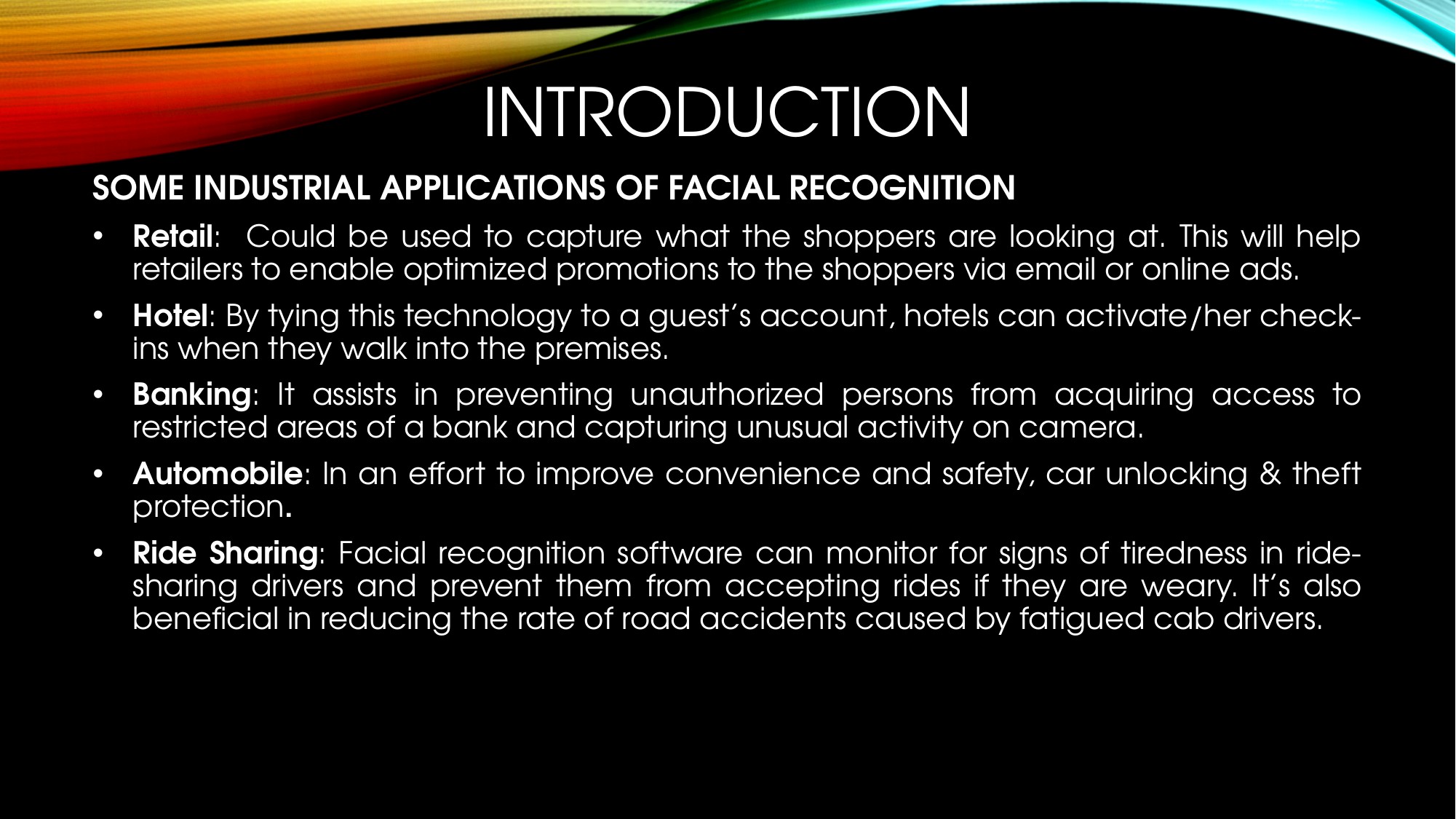

# INTRODUCTION
SOME INDUSTRIAL APPLICATIONS OF FACIAL RECOGNITION
Retail:  Could be used to capture what the shoppers are looking at. This will help retailers to enable optimized promotions to the shoppers via email or online ads.
Hotel: By tying this technology to a guest’s account, hotels can activate/her check-ins when they walk into the premises.
Banking: It assists in preventing unauthorized persons from acquiring access to restricted areas of a bank and capturing unusual activity on camera.
Automobile: In an effort to improve convenience and safety, car unlocking & theft protection.
Ride Sharing: Facial recognition software can monitor for signs of tiredness in ride-sharing drivers and prevent them from accepting rides if they are weary. It’s also beneficial in reducing the rate of road accidents caused by fatigued cab drivers.